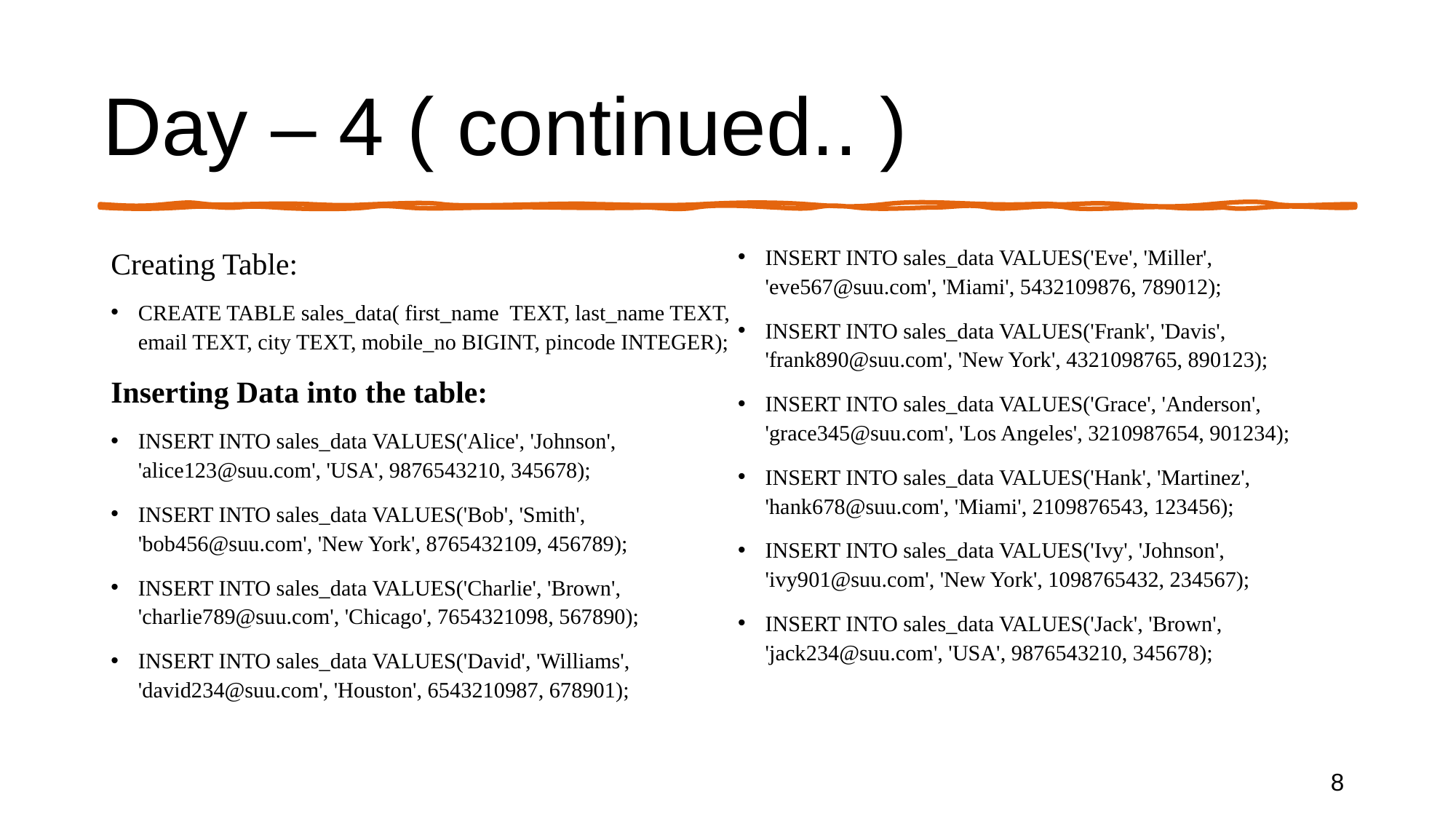

# Day – 4 ( continued.. )
Creating Table:
CREATE TABLE sales_data( first_name  TEXT, last_name TEXT, email TEXT, city TEXT, mobile_no BIGINT, pincode INTEGER);
Inserting Data into the table:
INSERT INTO sales_data VALUES('Alice', 'Johnson', 'alice123@suu.com', 'USA', 9876543210, 345678);
INSERT INTO sales_data VALUES('Bob', 'Smith', 'bob456@suu.com', 'New York', 8765432109, 456789);
INSERT INTO sales_data VALUES('Charlie', 'Brown', 'charlie789@suu.com', 'Chicago', 7654321098, 567890);
INSERT INTO sales_data VALUES('David', 'Williams', 'david234@suu.com', 'Houston', 6543210987, 678901);
INSERT INTO sales_data VALUES('Eve', 'Miller', 'eve567@suu.com', 'Miami', 5432109876, 789012);
INSERT INTO sales_data VALUES('Frank', 'Davis', 'frank890@suu.com', 'New York', 4321098765, 890123);
INSERT INTO sales_data VALUES('Grace', 'Anderson', 'grace345@suu.com', 'Los Angeles', 3210987654, 901234);
INSERT INTO sales_data VALUES('Hank', 'Martinez', 'hank678@suu.com', 'Miami', 2109876543, 123456);
INSERT INTO sales_data VALUES('Ivy', 'Johnson', 'ivy901@suu.com', 'New York', 1098765432, 234567);
INSERT INTO sales_data VALUES('Jack', 'Brown', 'jack234@suu.com', 'USA', 9876543210, 345678);

8